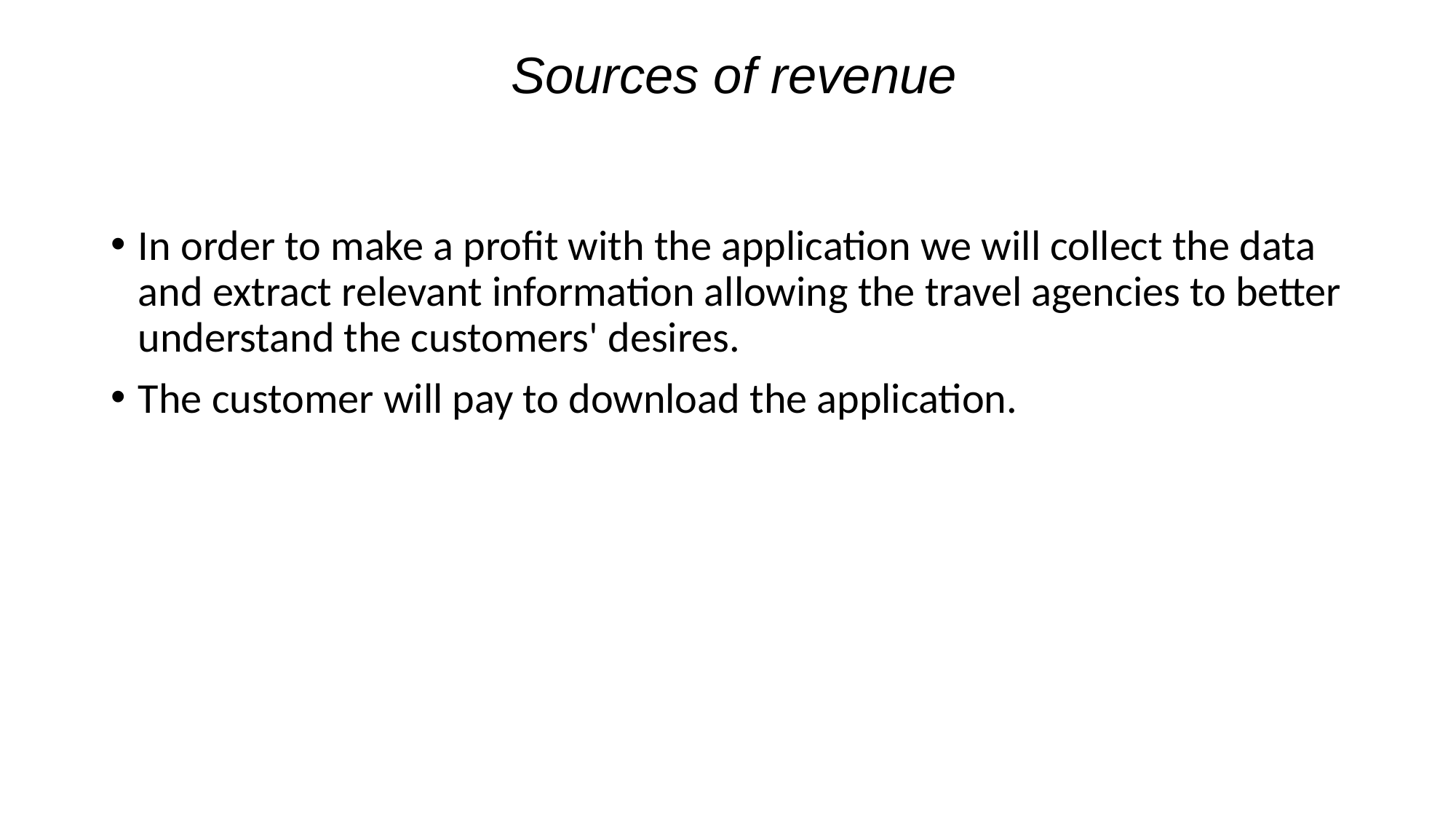

# Sources of revenue
In order to make a profit with the application we will collect the data and extract relevant information allowing the travel agencies to better understand the customers' desires.
The customer will pay to download the application.